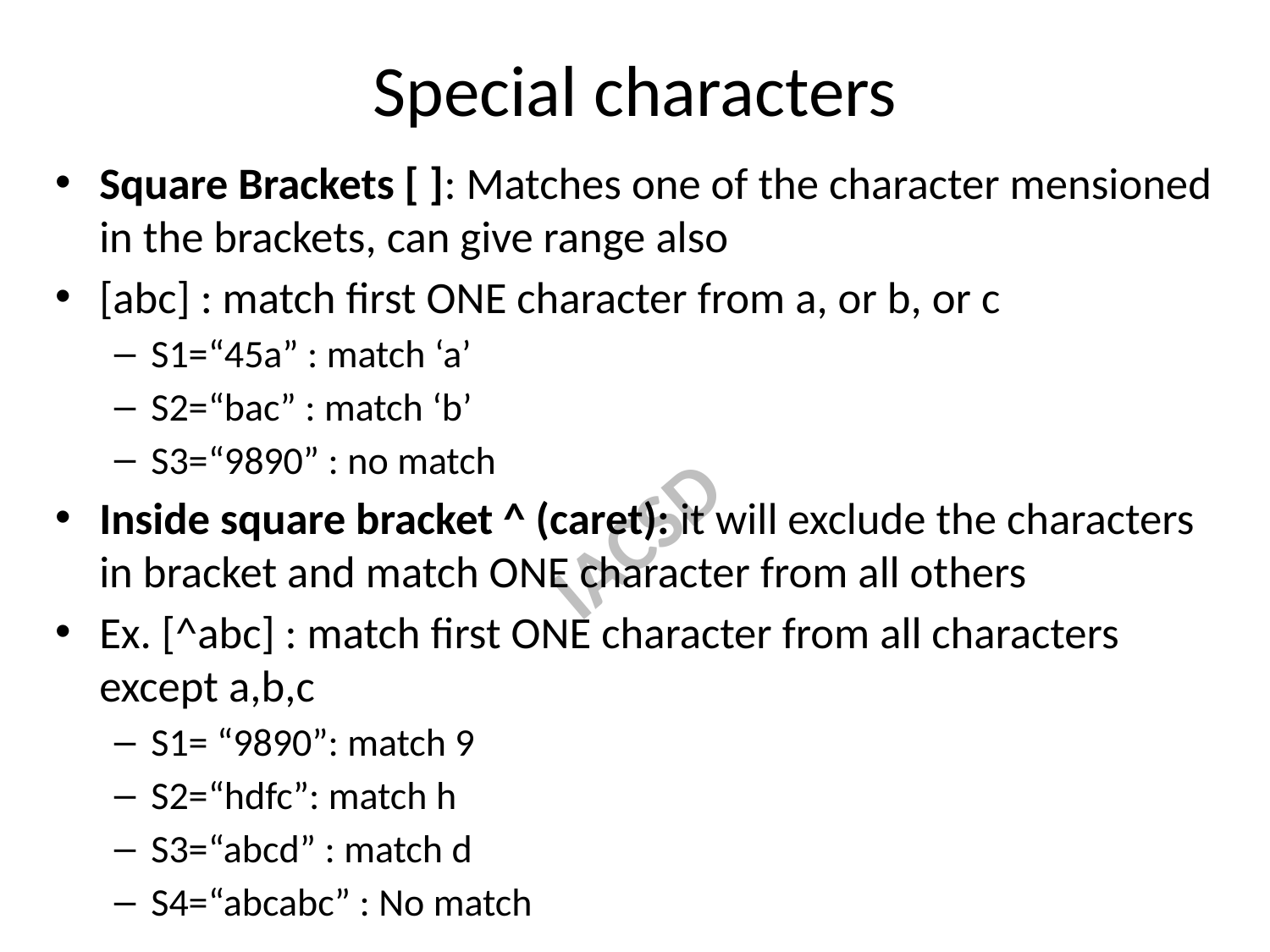

# Special characters
Square Brackets [ ]: Matches one of the character mensioned in the brackets, can give range also
[abc] : match first ONE character from a, or b, or c
S1=“45a” : match ‘a’
S2=“bac” : match ‘b’
S3=“9890” : no match
Inside square bracket ^ (caret): it will exclude the characters in bracket and match ONE character from all others
Ex. [^abc] : match first ONE character from all characters except a,b,c
S1= “9890”: match 9
S2=“hdfc”: match h
S3=“abcd” : match d
S4=“abcabc” : No match